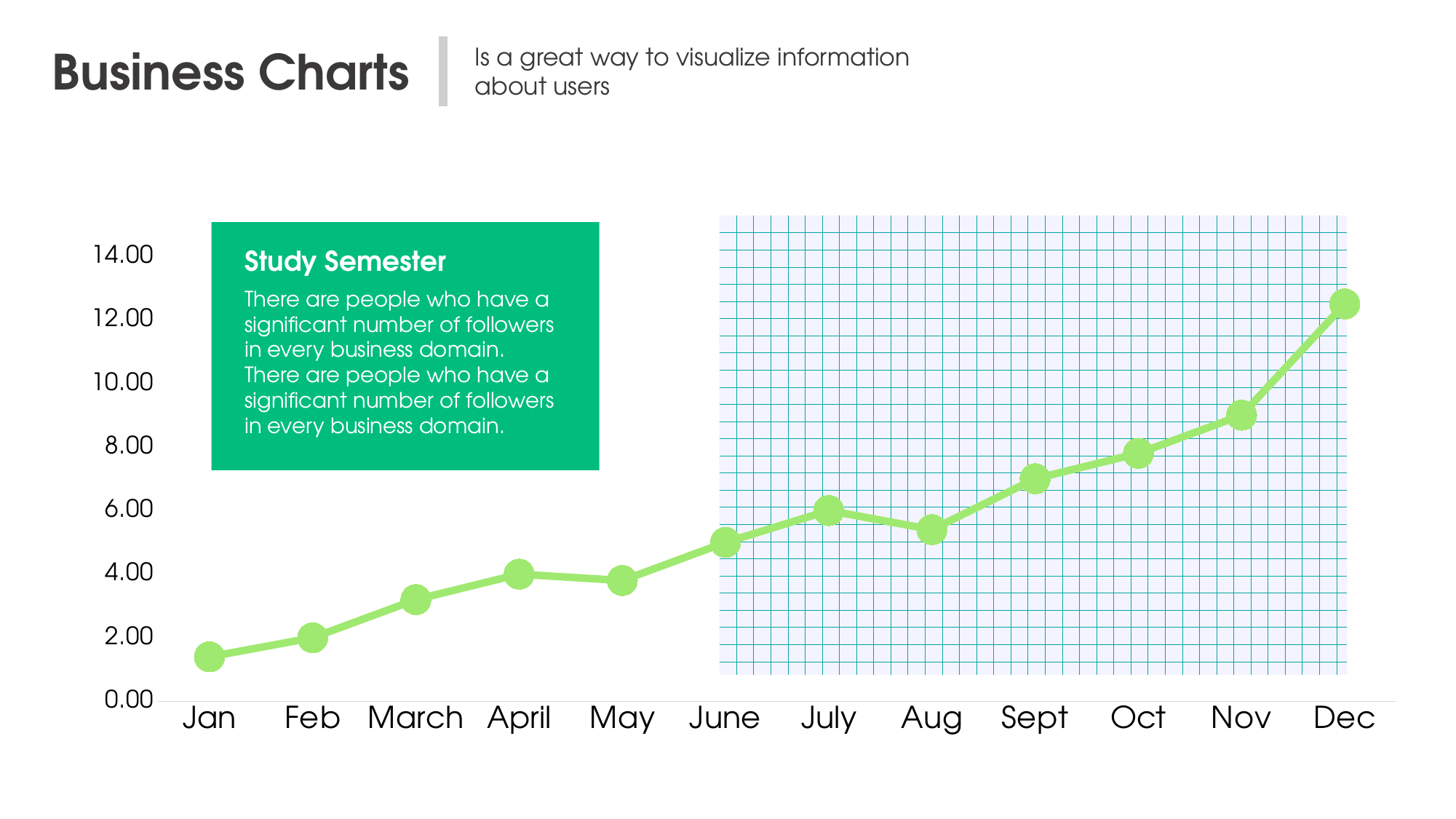

Business Charts
Is a great way to visualize information about users

### Chart

| Category | Series 1 |
|---|---|
| Jan | 1.4 |
| Feb | 2.0 |
| March | 3.2 |
| April | 4.0 |
| May | 3.8 |
| June | 5.0 |
| July | 6.0 |
| Aug | 5.4 |
| Sept | 7.0 |
| Oct | 7.8 |
| Nov | 9.0 |
| Dec | 12.5 |
Study Semester
There are people who have a significant number of followers in every business domain. There are people who have a significant number of followers in every business domain.